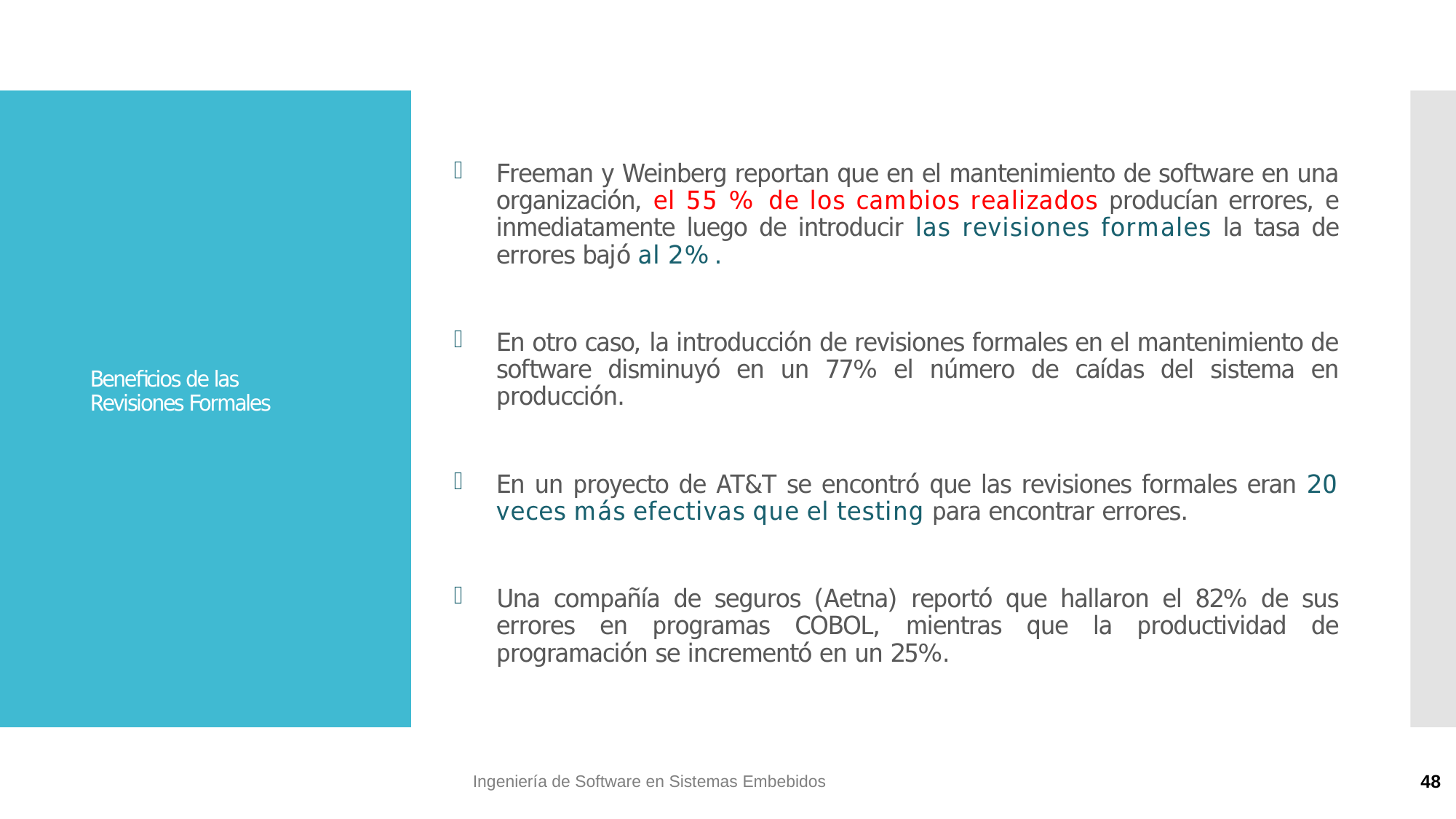

Freeman y Weinberg reportan que en el mantenimiento de software en una organización, el 55 % de los cambios realizados producían errores, e inmediatamente luego de introducir las revisiones formales la tasa de errores bajó al 2%.

En otro caso, la introducción de revisiones formales en el mantenimiento de software disminuyó en un 77% el número de caídas del sistema en producción.

En un proyecto de AT&T se encontró que las revisiones formales eran 20 veces más efectivas que el testing para encontrar errores.

Una compañía de seguros (Aetna) reportó que hallaron el 82% de sus errores en programas COBOL, mientras que la productividad de programación se incrementó en un 25%.

# Beneficios de las Revisiones Formales
Ingeniería de Software en Sistemas Embebidos
48